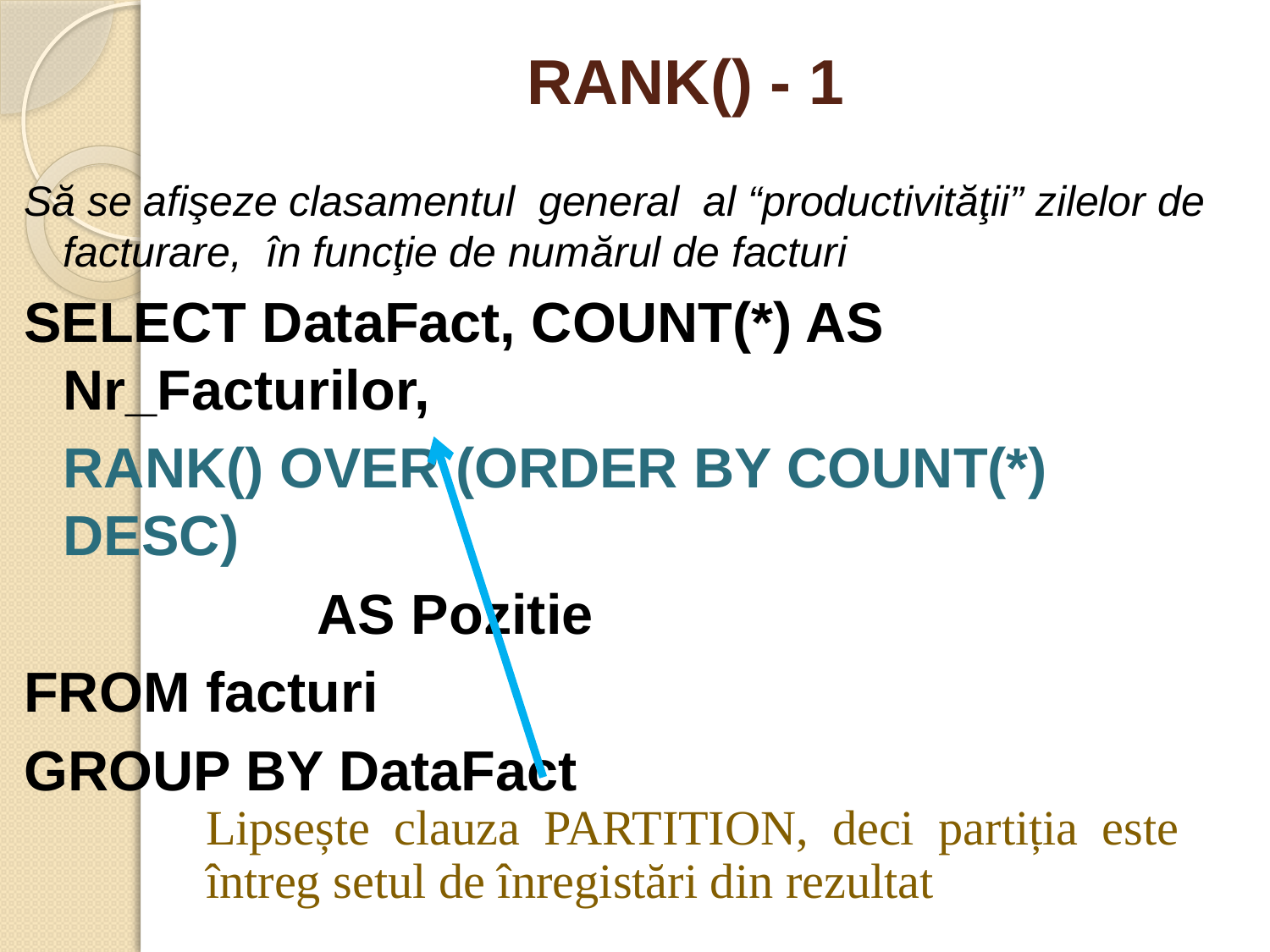

# RANK() - 1
Să se afişeze clasamentul  general  al “productivităţii” zilelor de facturare,  în funcţie de numărul de facturi
SELECT DataFact, COUNT(*) AS Nr_Facturilor,
	RANK() OVER (ORDER BY COUNT(*) DESC)
			AS Pozitie
FROM facturi
GROUP BY DataFact
Lipsește clauza PARTITION, deci partiția este întreg setul de înregistări din rezultat